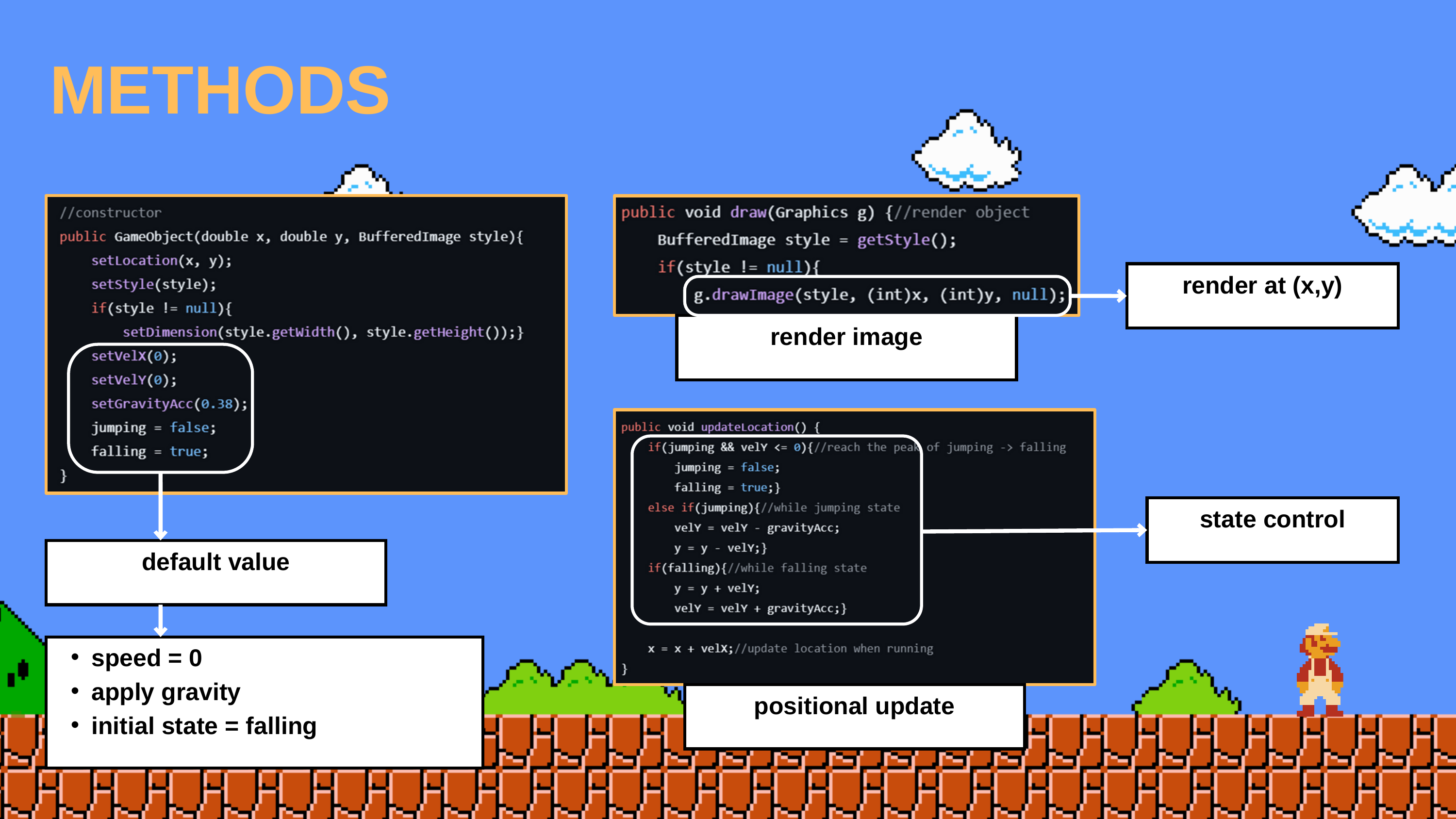

METHODS

default value

speed = 0
apply gravity
initial state = falling

render at (x,y)

render image

state control

positional update